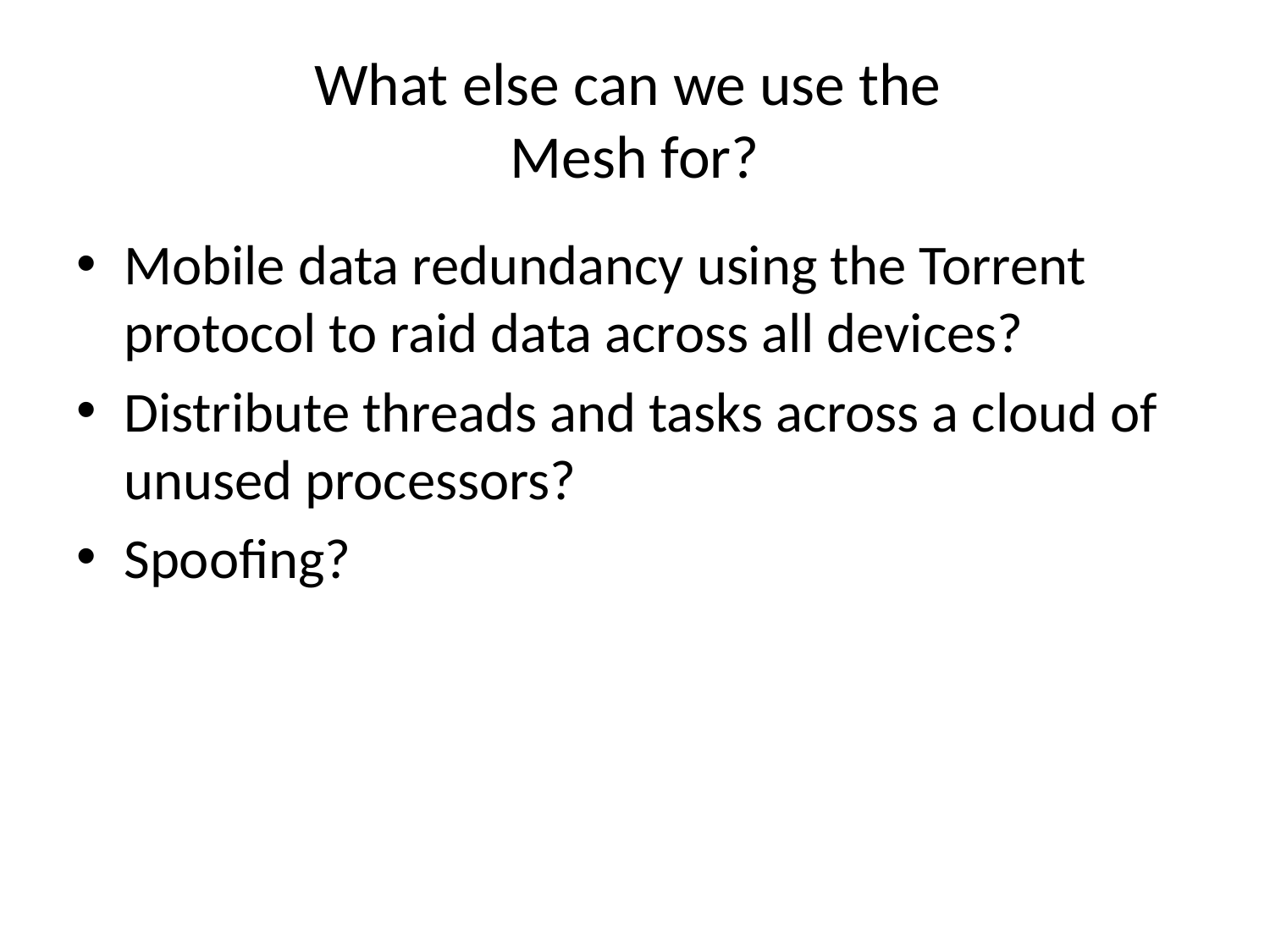

# What else can we use the Mesh for?
Mobile data redundancy using the Torrent protocol to raid data across all devices?
Distribute threads and tasks across a cloud of unused processors?
Spoofing?